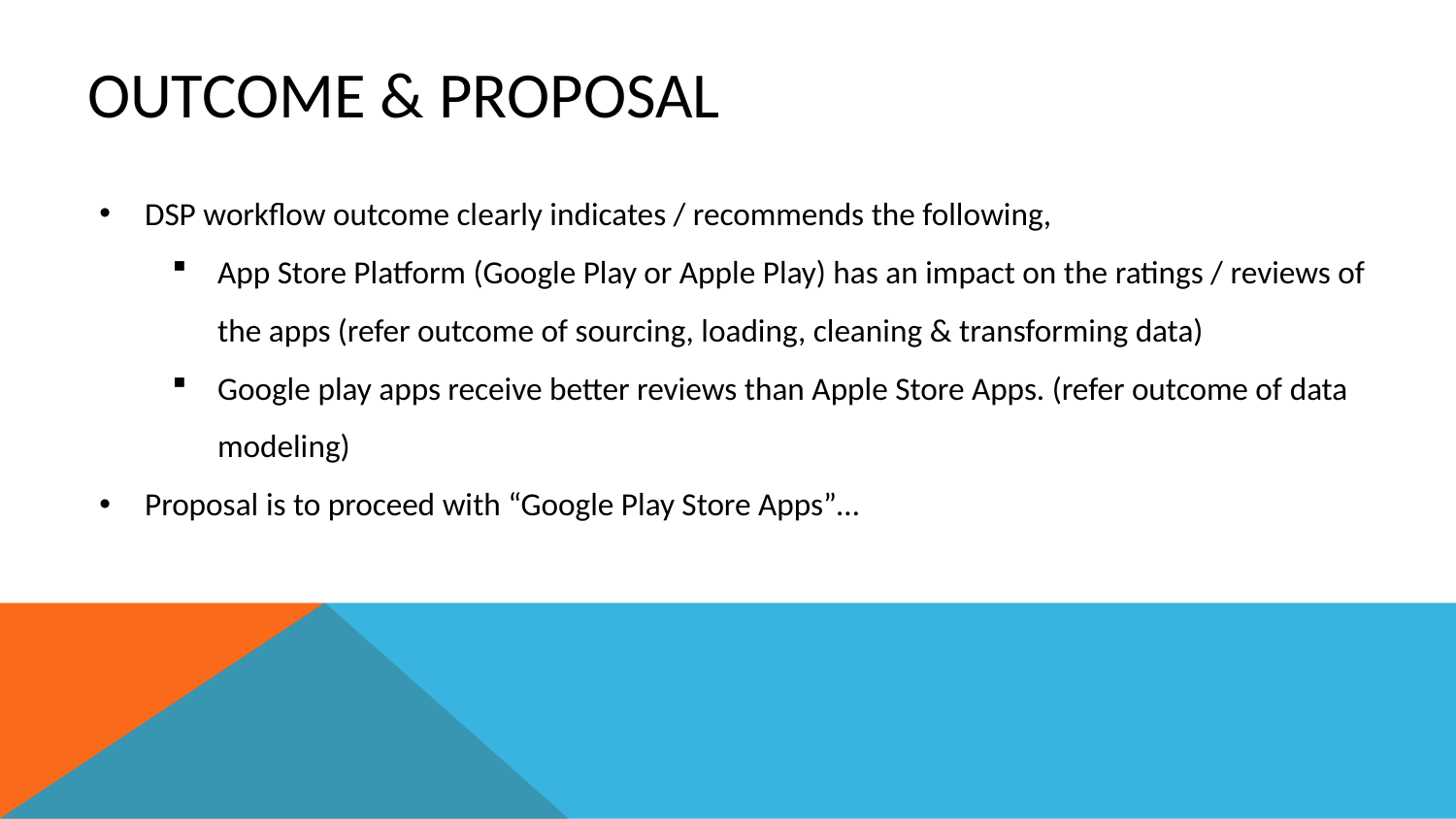

# Outcome & Proposal
DSP workflow outcome clearly indicates / recommends the following,
App Store Platform (Google Play or Apple Play) has an impact on the ratings / reviews of the apps (refer outcome of sourcing, loading, cleaning & transforming data)
Google play apps receive better reviews than Apple Store Apps. (refer outcome of data modeling)
Proposal is to proceed with “Google Play Store Apps”…